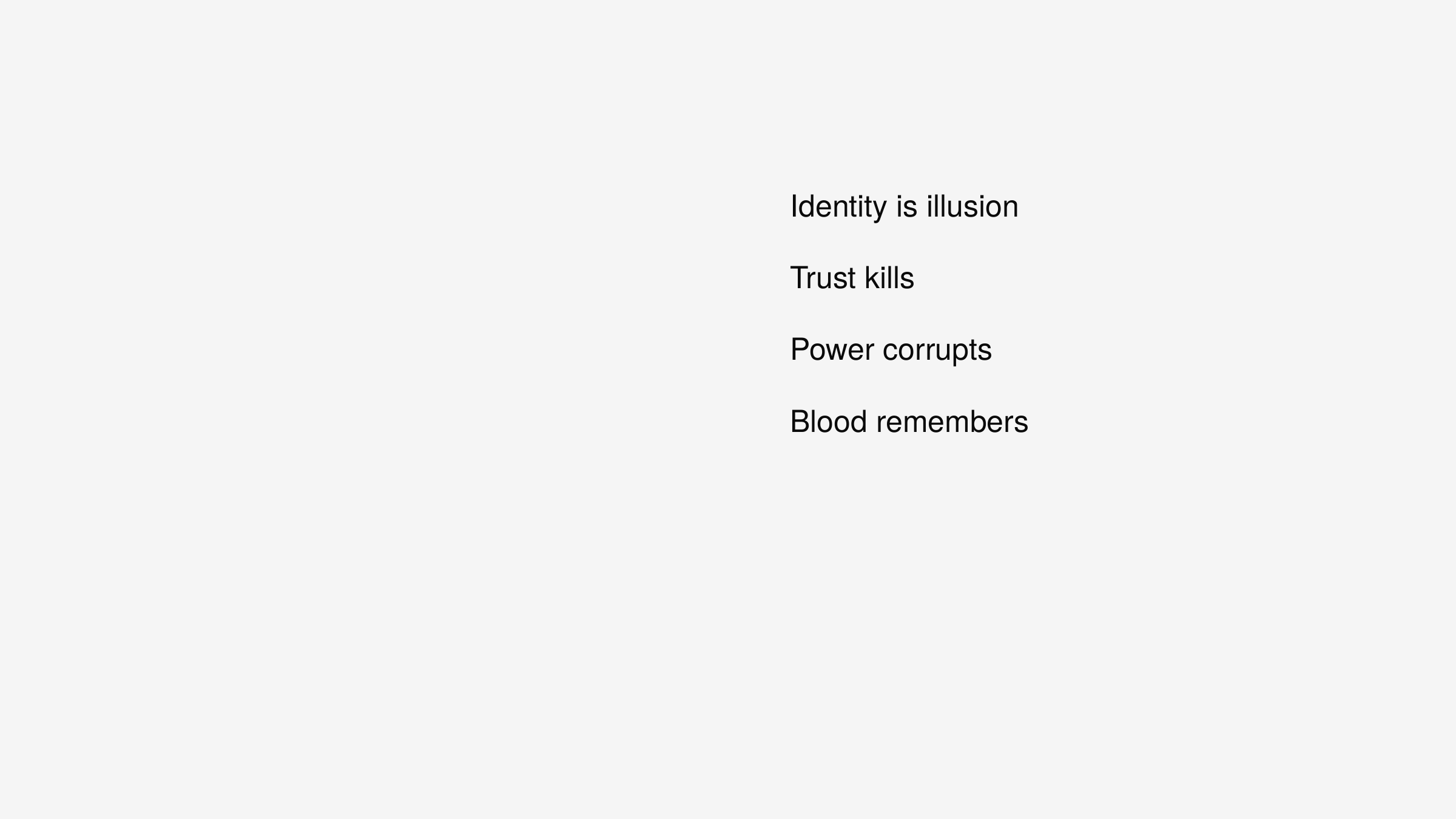

Identity is illusion
Trust kills
Power corrupts
Blood remembers